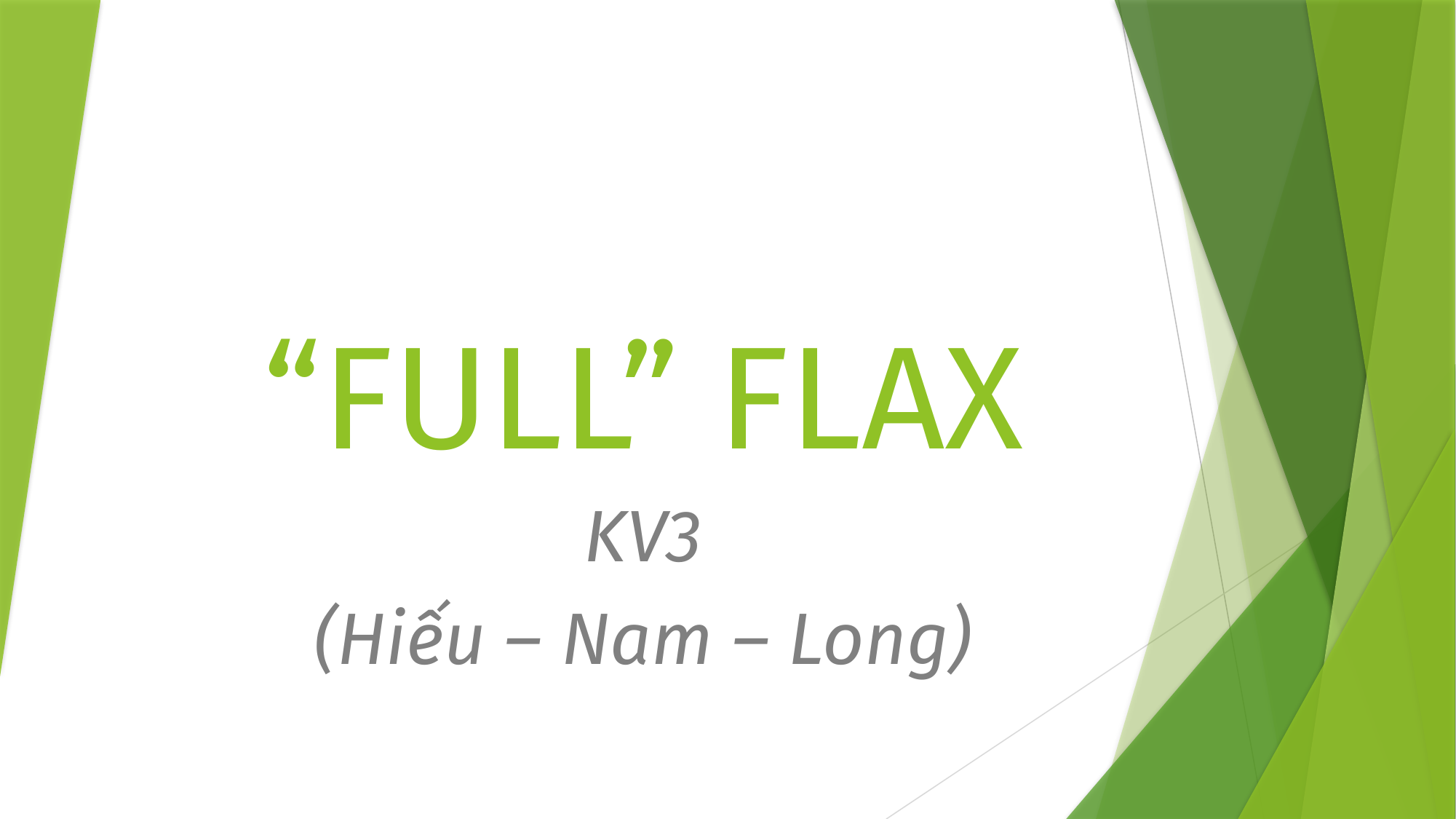

# “FULL” FLAX
KV3
(Hiếu – Nam – Long)